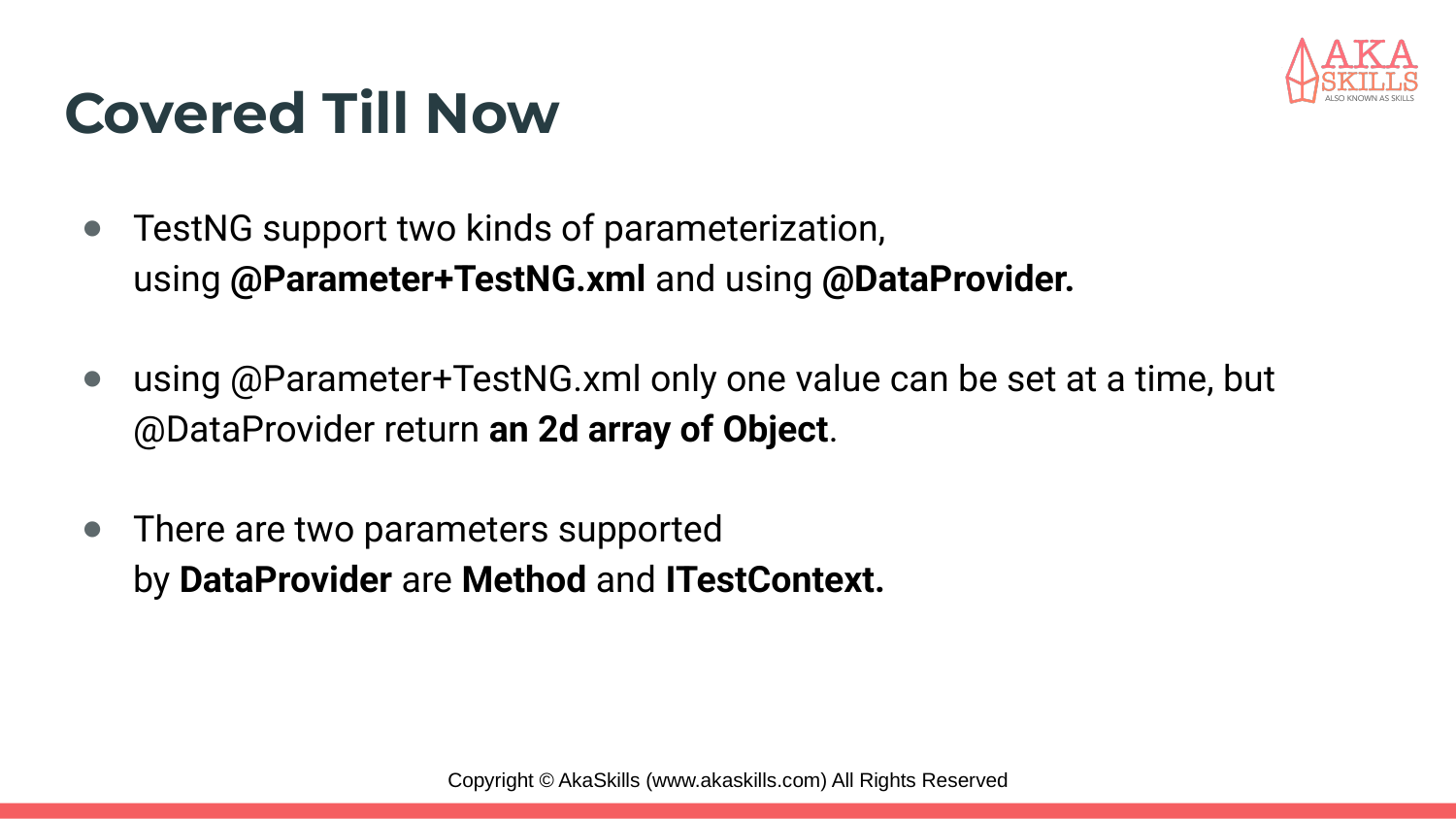

# Covered Till Now
TestNG support two kinds of parameterization, using @Parameter+TestNG.xml and using @DataProvider.

using @Parameter+TestNG.xml only one value can be set at a time, but @DataProvider return an 2d array of Object.

There are two parameters supported by DataProvider are Method and ITestContext.